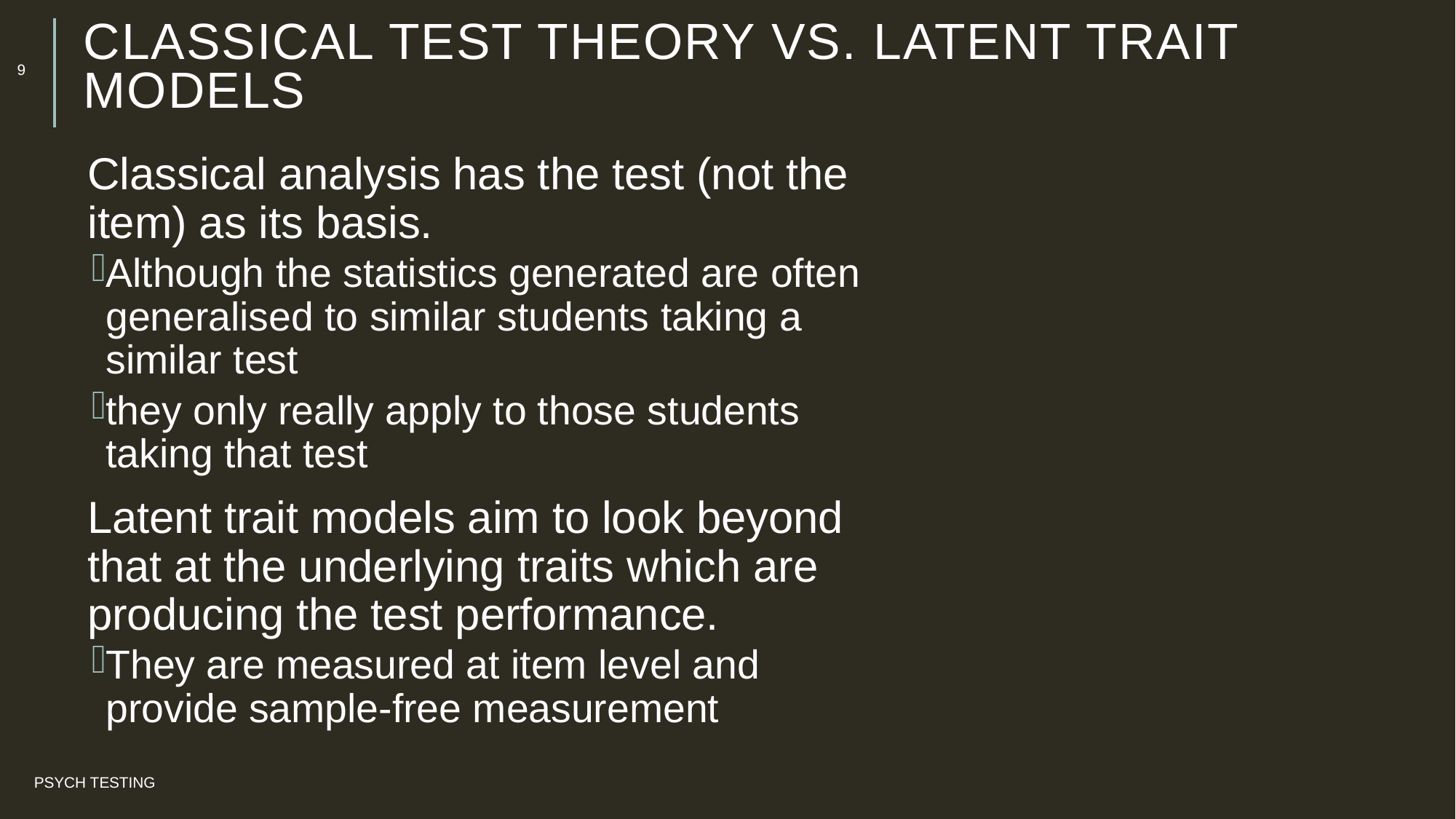

# Classical Test Theory vs. Latent Trait Models
9
Classical analysis has the test (not the item) as its basis.
Although the statistics generated are often generalised to similar students taking a similar test
they only really apply to those students taking that test
Latent trait models aim to look beyond that at the underlying traits which are producing the test performance.
They are measured at item level and provide sample-free measurement
Psych Testing